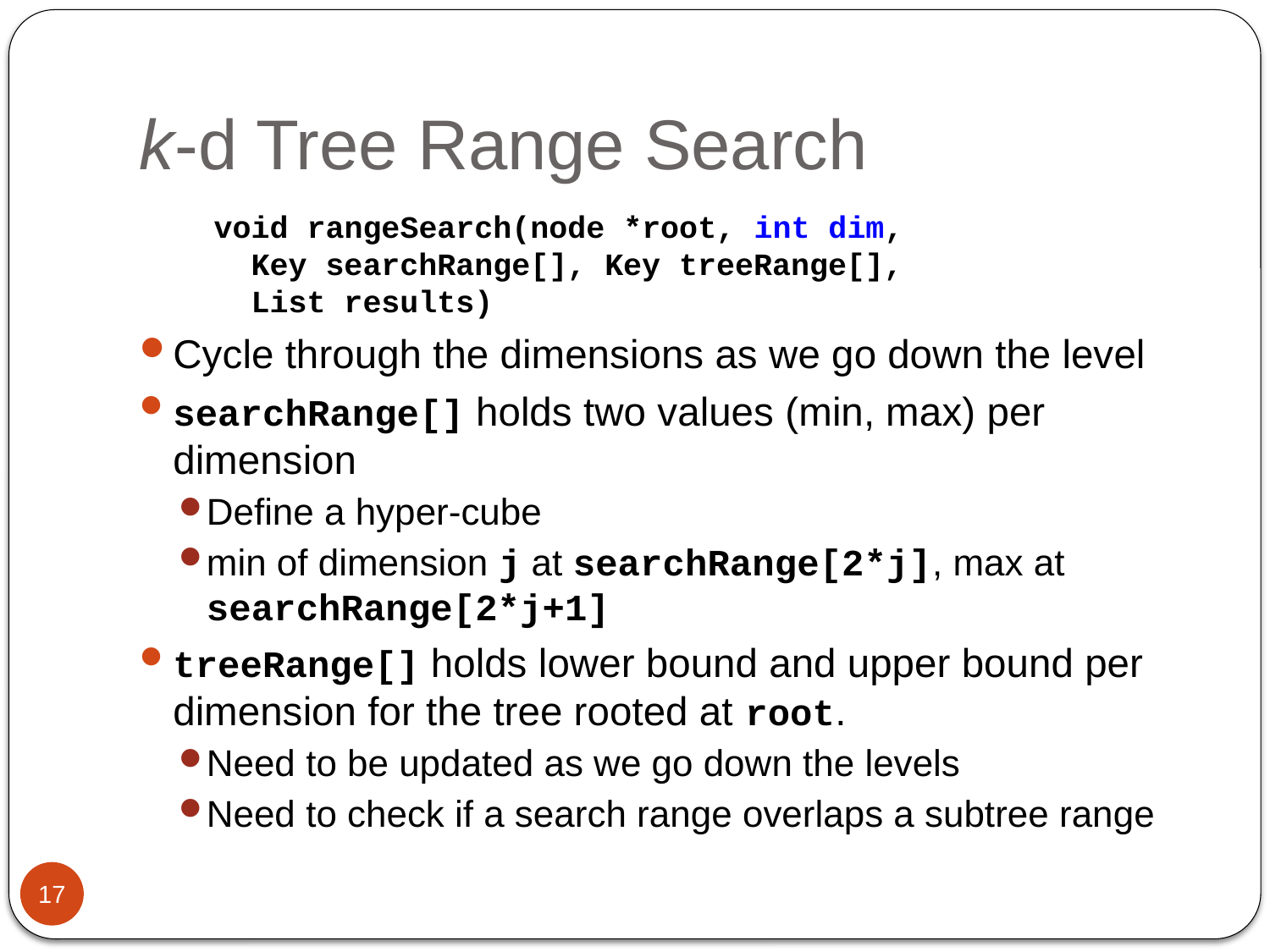

# k-d Tree Range Search
    void rangeSearch(node *root, int dim,
      Key searchRange[], Key treeRange[],
      List results)
Cycle through the dimensions as we go down the level
searchRange[] holds two values (min, max) per dimension
Define a hyper-cube
min of dimension j at searchRange[2*j], max at searchRange[2*j+1]
treeRange[] holds lower bound and upper bound per dimension for the tree rooted at root.
Need to be updated as we go down the levels
Need to check if a search range overlaps a subtree range

17